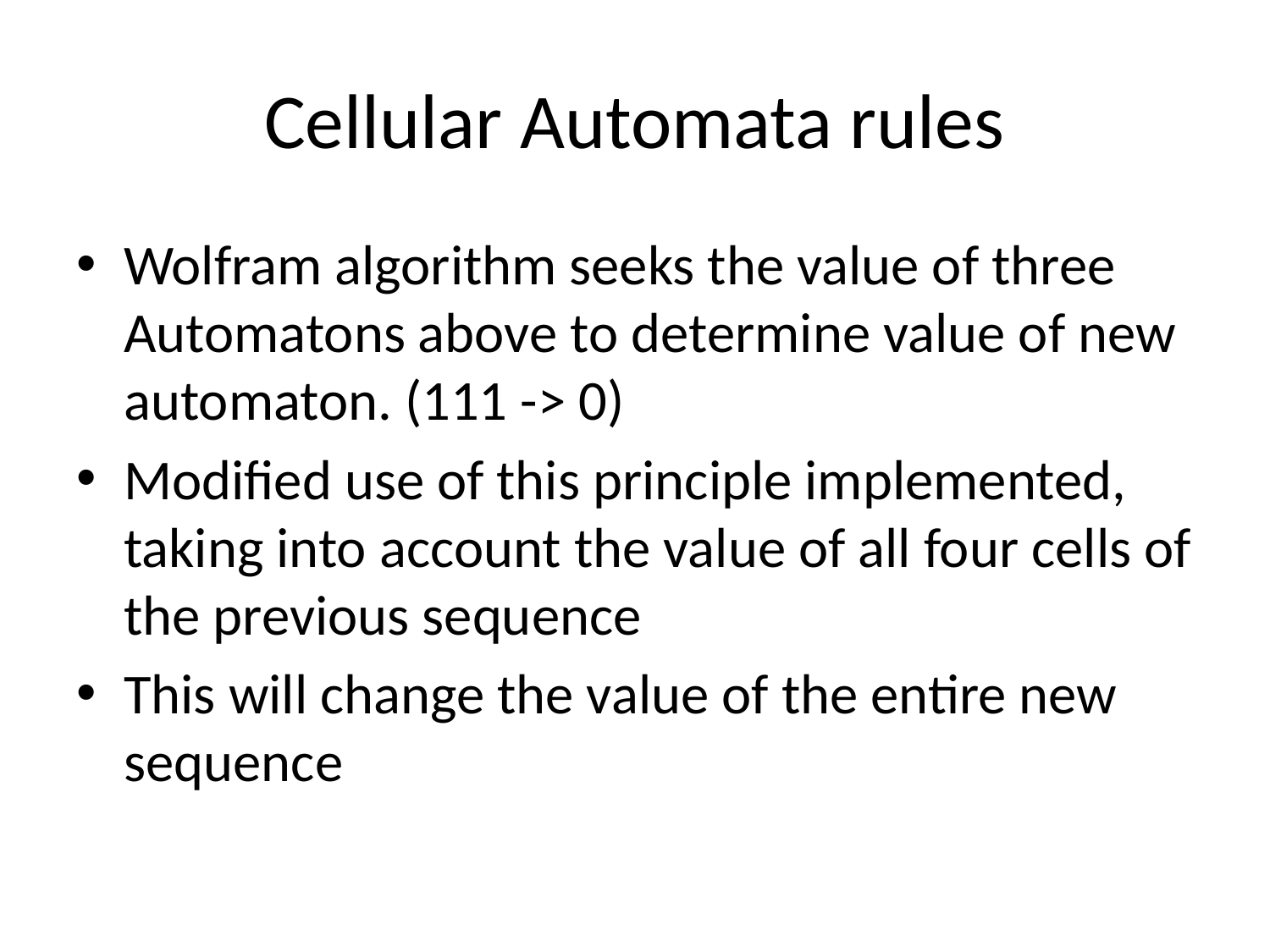

# Cellular Automata rules
Wolfram algorithm seeks the value of three Automatons above to determine value of new automaton. (111 -> 0)
Modified use of this principle implemented, taking into account the value of all four cells of the previous sequence
This will change the value of the entire new sequence